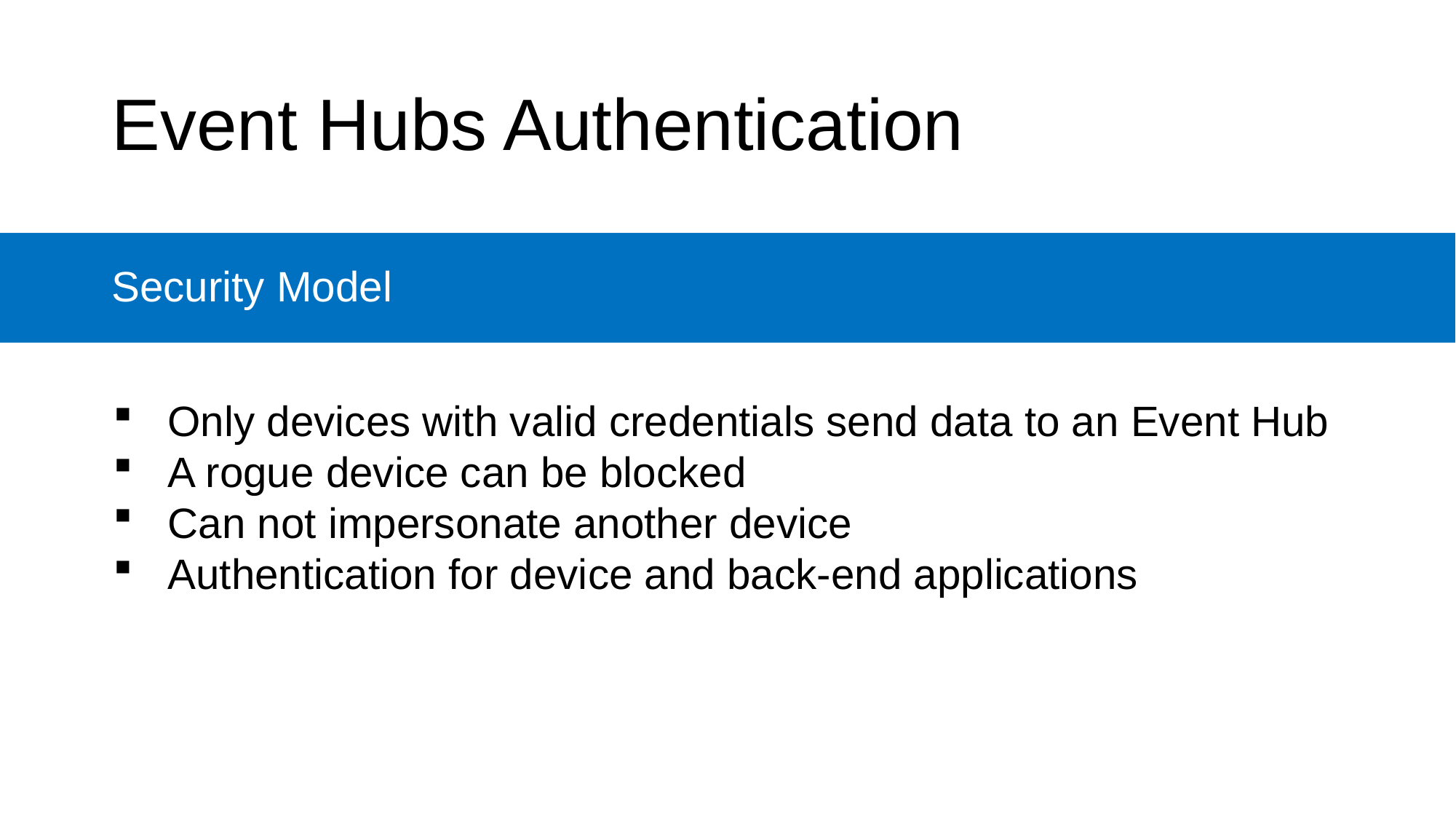

Event Hubs Authentication

Security Model
Only devices with valid credentials send data to an Event Hub
A rogue device can be blocked
Can not impersonate another device
Authentication for device and back-end applications